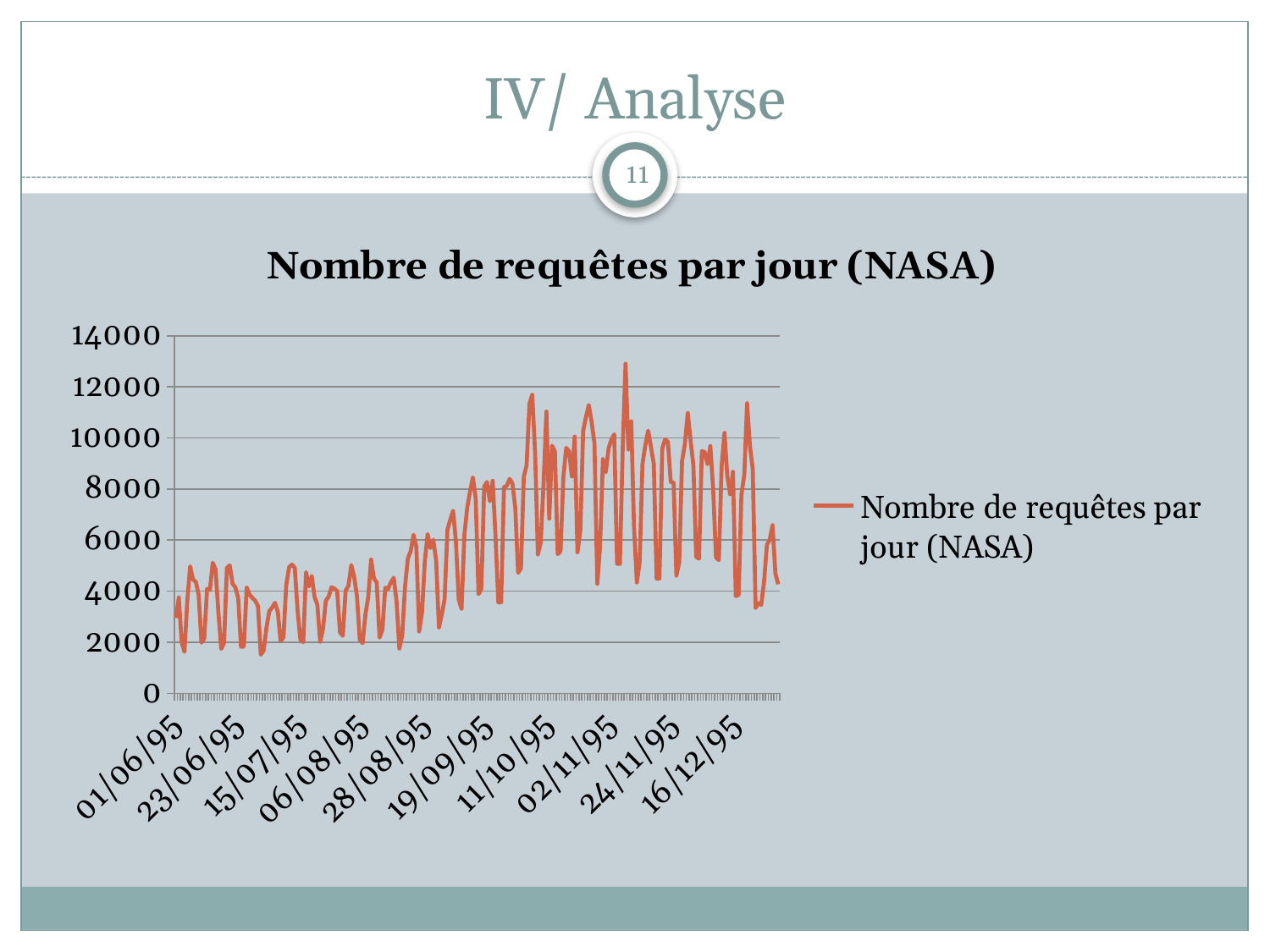

# IV/ Analyse
11

### Chart:

| Category | Nombre de requêtes par jour (NASA) |
|---|---|
| 34851 | 2950.0 |
| 34852 | 3750.0 |
| 34853 | 1996.0 |
| 34854 | 1624.0 |
| 34855 | 3624.0 |
| 34856 | 4973.0 |
| 34857 | 4458.0 |
| 34858 | 4361.0 |
| 34859 | 3870.0 |
| 34860 | 1982.0 |
| 34861 | 2144.0 |
| 34862 | 4090.0 |
| 34863 | 4039.0 |
| 34864 | 5110.0 |
| 34865 | 4854.0 |
| 34866 | 3161.0 |
| 34867 | 1736.0 |
| 34868 | 1974.0 |
| 34869 | 4906.0 |
| 34870 | 5012.0 |
| 34871 | 4286.0 |
| 34872 | 4147.0 |
| 34873 | 3725.0 |
| 34874 | 1819.0 |
| 34875 | 1831.0 |
| 34876 | 4145.0 |
| 34877 | 3866.0 |
| 34878 | 3734.0 |
| 34879 | 3627.0 |
| 34880 | 3410.0 |
| 34881 | 1509.0 |
| 34882 | 1670.0 |
| 34883 | 2564.0 |
| 34884 | 3216.0 |
| 34885 | 3355.0 |
| 34886 | 3543.0 |
| 34887 | 3201.0 |
| 34888 | 2039.0 |
| 34889 | 2188.0 |
| 34890 | 4236.0 |
| 34891 | 4939.0 |
| 34892 | 5041.0 |
| 34893 | 4921.0 |
| 34894 | 3260.0 |
| 34895 | 2085.0 |
| 34896 | 2003.0 |
| 34897 | 4729.0 |
| 34898 | 4183.0 |
| 34899 | 4594.0 |
| 34900 | 3776.0 |
| 34901 | 3467.0 |
| 34902 | 2006.0 |
| 34903 | 2519.0 |
| 34904 | 3623.0 |
| 34905 | 3786.0 |
| 34906 | 4154.0 |
| 34907 | 4096.0 |
| 34908 | 4005.0 |
| 34909 | 2385.0 |
| 34910 | 2252.0 |
| 34911 | 4024.0 |
| 34912 | 4204.0 |
| 34913 | 5021.0 |
| 34914 | 4563.0 |
| 34915 | 3813.0 |
| 34916 | 2085.0 |
| 34917 | 1961.0 |
| 34918 | 3087.0 |
| 34919 | 3768.0 |
| 34920 | 5240.0 |
| 34921 | 4496.0 |
| 34922 | 4341.0 |
| 34923 | 2180.0 |
| 34924 | 2488.0 |
| 34925 | 4134.0 |
| 34926 | 4082.0 |
| 34927 | 4345.0 |
| 34928 | 4523.0 |
| 34929 | 3610.0 |
| 34930 | 1751.0 |
| 34931 | 2253.0 |
| 34932 | 4158.0 |
| 34933 | 5283.0 |
| 34934 | 5560.0 |
| 34935 | 6204.0 |
| 34936 | 5735.0 |
| 34937 | 2419.0 |
| 34938 | 3154.0 |
| 34939 | 5149.0 |
| 34940 | 6232.0 |
| 34941 | 5688.0 |
| 34942 | 6011.0 |
| 34943 | 5205.0 |
| 34944 | 2575.0 |
| 34945 | 3082.0 |
| 34946 | 3685.0 |
| 34947 | 6402.0 |
| 34948 | 6798.0 |
| 34949 | 7147.0 |
| 34950 | 5951.0 |
| 34951 | 3675.0 |
| 34952 | 3297.0 |
| 34953 | 6211.0 |
| 34954 | 7272.0 |
| 34955 | 7901.0 |
| 34956 | 8454.0 |
| 34957 | 7632.0 |
| 34958 | 3881.0 |
| 34959 | 4101.0 |
| 34960 | 8096.0 |
| 34961 | 8274.0 |
| 34962 | 7523.0 |
| 34963 | 8319.0 |
| 34964 | 6154.0 |
| 34965 | 3556.0 |
| 34966 | 3567.0 |
| 34967 | 8077.0 |
| 34968 | 8120.0 |
| 34969 | 8396.0 |
| 34970 | 8221.0 |
| 34971 | 7272.0 |
| 34972 | 4715.0 |
| 34973 | 4888.0 |
| 34974 | 8468.0 |
| 34975 | 8934.0 |
| 34976 | 11333.0 |
| 34977 | 11697.0 |
| 34978 | 9436.0 |
| 34979 | 5440.0 |
| 34980 | 5897.0 |
| 34981 | 8193.0 |
| 34982 | 11034.0 |
| 34983 | 6838.0 |
| 34984 | 9698.0 |
| 34985 | 9478.0 |
| 34986 | 5449.0 |
| 34987 | 5562.0 |
| 34988 | 8450.0 |
| 34989 | 9610.0 |
| 34990 | 9489.0 |
| 34991 | 8490.0 |
| 34992 | 10049.0 |
| 34993 | 5519.0 |
| 34994 | 6378.0 |
| 34995 | 10273.0 |
| 34996 | 10821.0 |
| 34997 | 11290.0 |
| 34998 | 10619.0 |
| 34999 | 9795.0 |
| 35000 | 4289.0 |
| 35001 | 5767.0 |
| 35002 | 9169.0 |
| 35003 | 8656.0 |
| 35004 | 9587.0 |
| 35005 | 9945.0 |
| 35006 | 10141.0 |
| 35007 | 5074.0 |
| 35008 | 5065.0 |
| 35009 | 9641.0 |
| 35010 | 12905.0 |
| 35011 | 9547.0 |
| 35012 | 10649.0 |
| 35013 | 6538.0 |
| 35014 | 4338.0 |
| 35015 | 5127.0 |
| 35016 | 8989.0 |
| 35017 | 9704.0 |
| 35018 | 10282.0 |
| 35019 | 9653.0 |
| 35020 | 8984.0 |
| 35021 | 4488.0 |
| 35022 | 4489.0 |
| 35023 | 9595.0 |
| 35024 | 9938.0 |
| 35025 | 9848.0 |
| 35026 | 8270.0 |
| 35027 | 8251.0 |
| 35028 | 4606.0 |
| 35029 | 5126.0 |
| 35030 | 9094.0 |
| 35031 | 9766.0 |
| 35032 | 10975.0 |
| 35033 | 9927.0 |
| 35034 | 8927.0 |
| 35035 | 5337.0 |
| 35036 | 5273.0 |
| 35037 | 9487.0 |
| 35038 | 9450.0 |
| 35039 | 8974.0 |
| 35040 | 9682.0 |
| 35041 | 7973.0 |
| 35042 | 5317.0 |
| 35043 | 5214.0 |
| 35044 | 8908.0 |
| 35045 | 10196.0 |
| 35046 | 8508.0 |
| 35047 | 7796.0 |
| 35048 | 8675.0 |
| 35049 | 3805.0 |
| 35050 | 3846.0 |
| 35051 | 7789.0 |
| 35052 | 8556.0 |
| 35053 | 11357.0 |
| 35054 | 9674.0 |
| 35055 | 8789.0 |
| 35056 | 3341.0 |
| 35057 | 3529.0 |
| 35058 | 3463.0 |
| 35059 | 4353.0 |
| 35060 | 5806.0 |
| 35061 | 6016.0 |
| 35062 | 6585.0 |
| 35063 | 4692.0 |
| 35064 | 4269.0 |